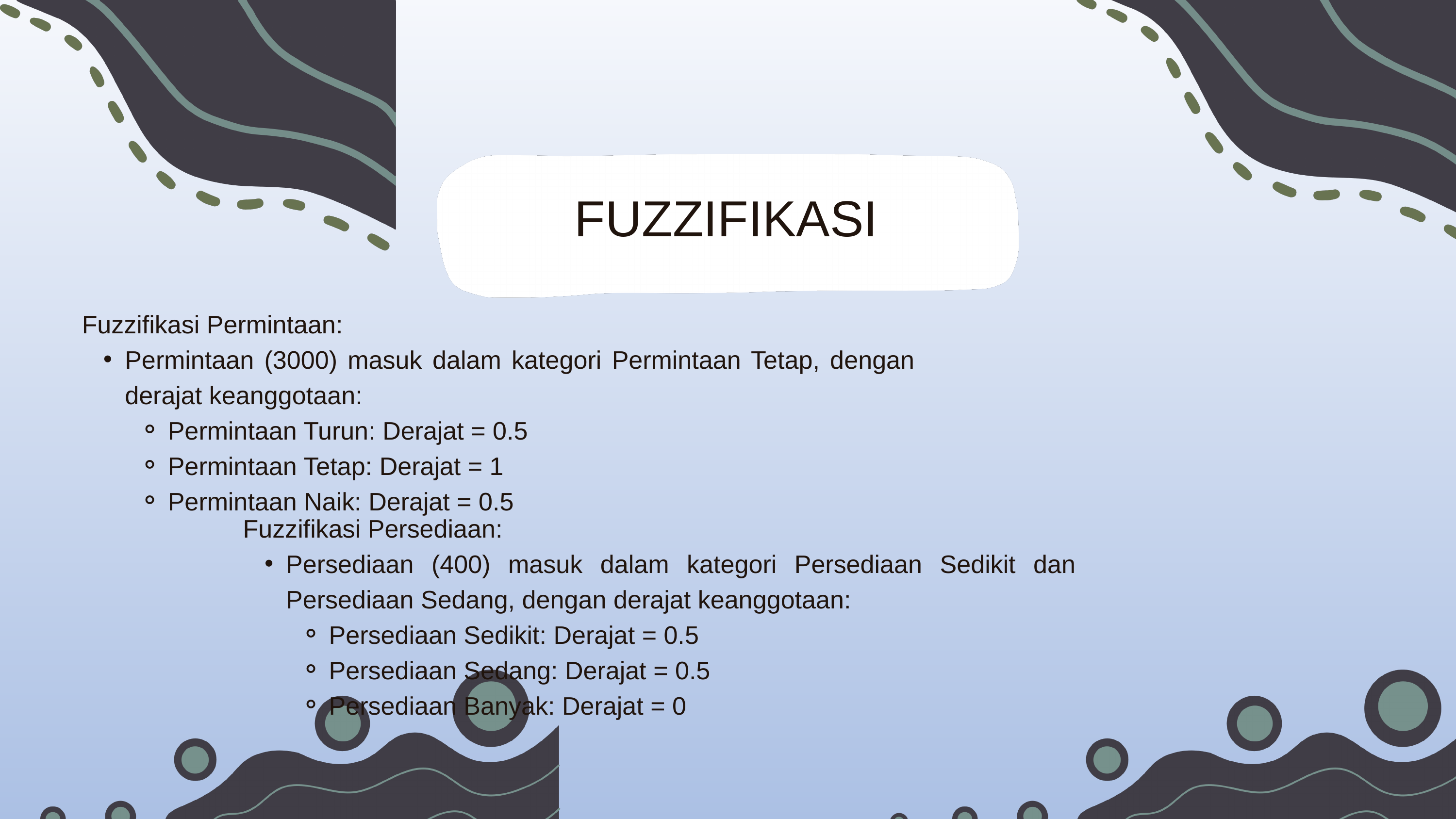

FUZZIFIKASI
Fuzzifikasi Permintaan:
Permintaan (3000) masuk dalam kategori Permintaan Tetap, dengan derajat keanggotaan:
Permintaan Turun: Derajat = 0.5
Permintaan Tetap: Derajat = 1
Permintaan Naik: Derajat = 0.5

Fuzzifikasi Persediaan:
Persediaan (400) masuk dalam kategori Persediaan Sedikit dan Persediaan Sedang, dengan derajat keanggotaan:
Persediaan Sedikit: Derajat = 0.5
Persediaan Sedang: Derajat = 0.5
Persediaan Banyak: Derajat = 0